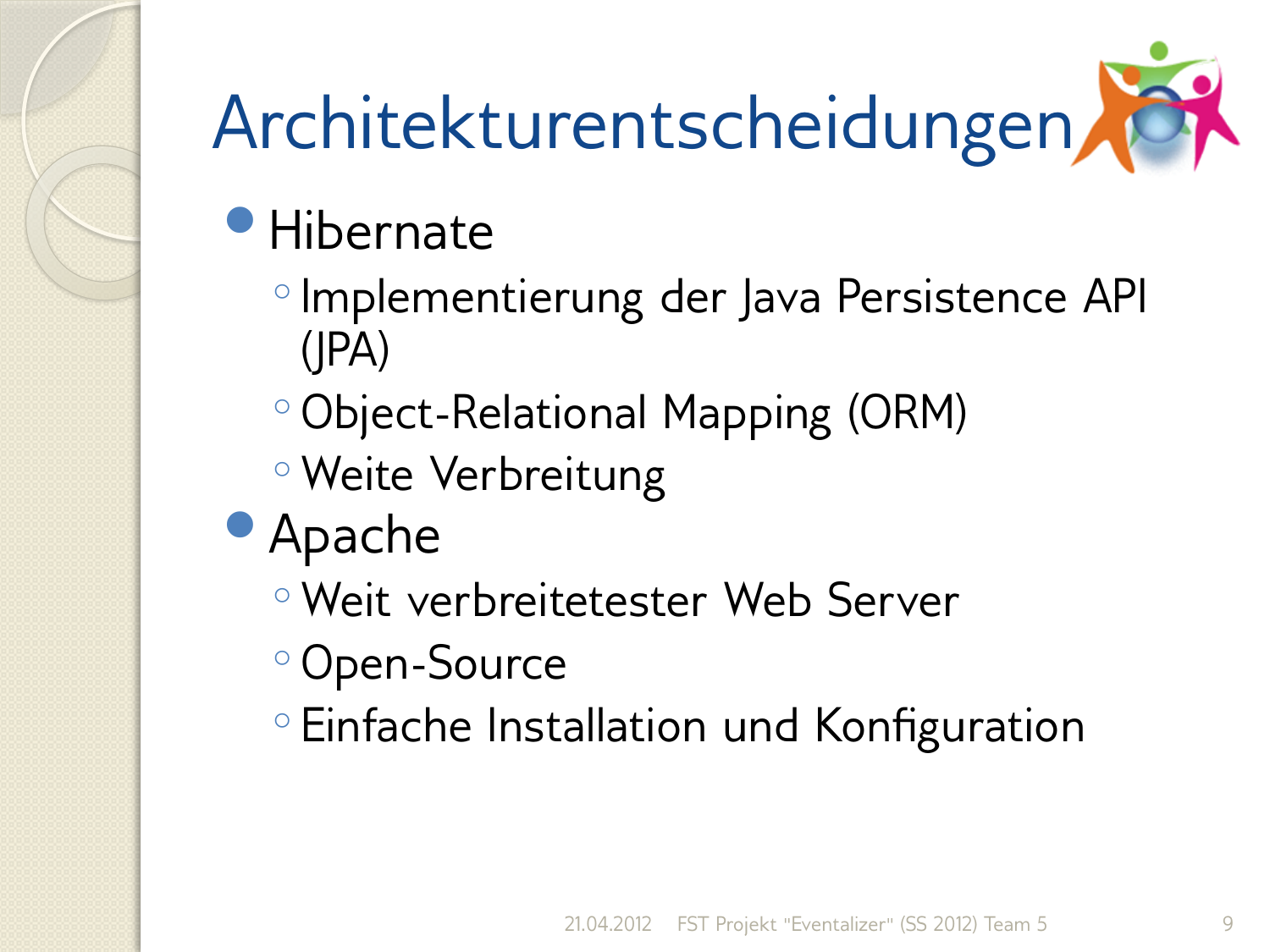

# Architekturentscheidungen
Hibernate
Implementierung der Java Persistence API (JPA)
Object-Relational Mapping (ORM)
Weite Verbreitung
Apache
Weit verbreitetester Web Server
Open-Source
Einfache Installation und Konfiguration
21.04.2012
FST Projekt "Eventalizer" (SS 2012) Team 5
9